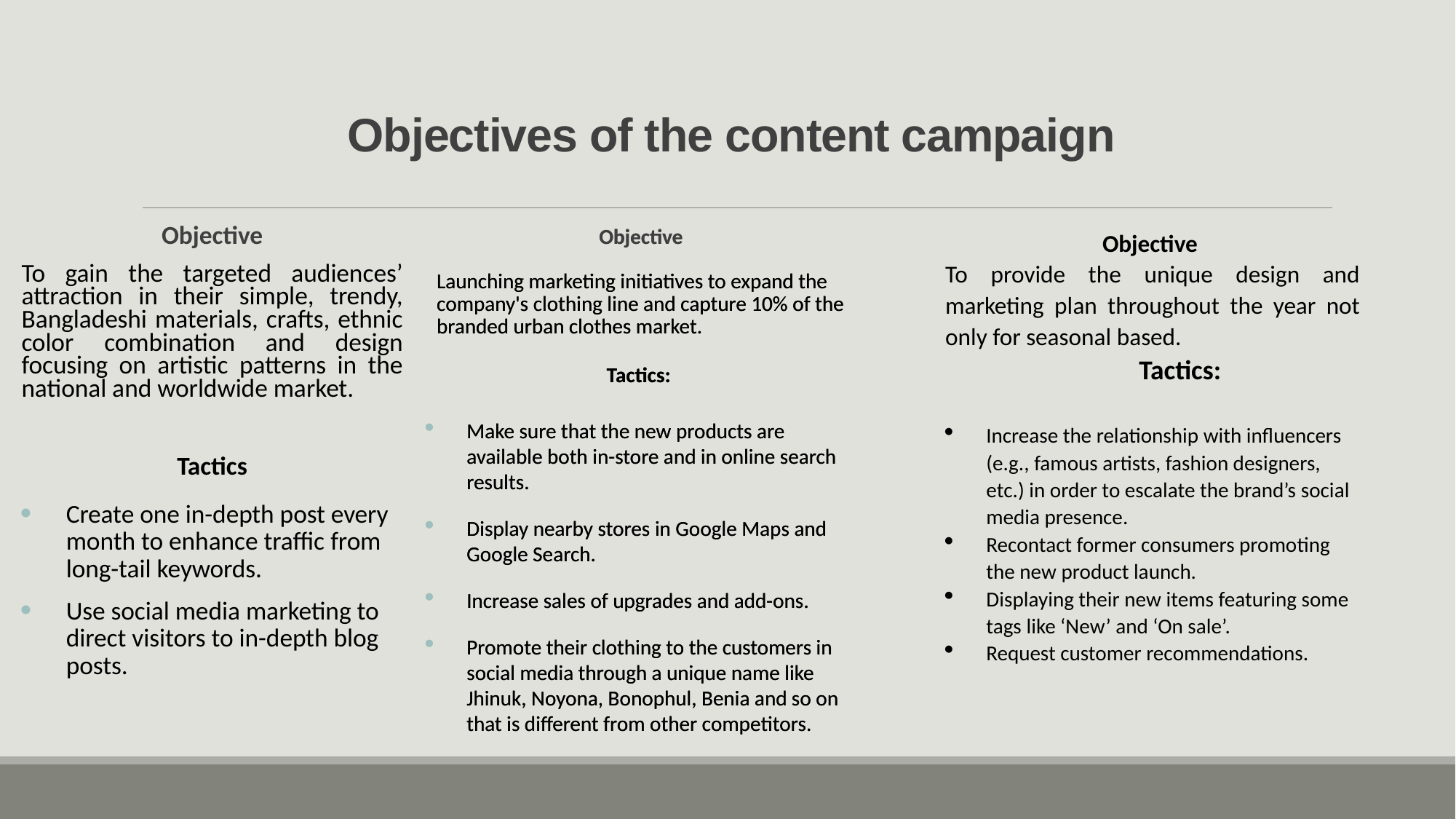

# Objectives of the content campaign
Objective
To gain the targeted audiences’ attraction in their simple, trendy, Bangladeshi materials, crafts, ethnic color combination and design focusing on artistic patterns in the national and worldwide market.

Tactics
Create one in-depth post every month to enhance traffic from long-tail keywords.
Use social media marketing to direct visitors to in-depth blog posts.

Objective
Launching marketing initiatives to expand the company's clothing line and capture 10% of the branded urban clothes market.
Tactics:
Make sure that the new products are available both in-store and in online search results.
Display nearby stores in Google Maps and Google Search.
Increase sales of upgrades and add-ons.
Promote their clothing to the customers in social media through a unique name like Jhinuk, Noyona, Bonophul, Benia and so on that is different from other competitors.

Objective
To provide the unique design and marketing plan throughout the year not only for seasonal based.
Tactics:

Increase the relationship with influencers (e.g., famous artists, fashion designers, etc.) in order to escalate the brand’s social media presence.
Recontact former consumers promoting the new product launch.
Displaying their new items featuring some tags like ‘New’ and ‘On sale’.
Request customer recommendations.

Objective
Launching marketing initiatives to expand the company's clothing line and capture 10% of the branded urban clothes market.
Tactics:
Make sure that the new products are available both in-store and in online search results.
Display nearby stores in Google Maps and Google Search.
Increase sales of upgrades and add-ons.
Promote their clothing to the customers in social media through a unique name like Jhinuk, Noyona, Bonophul, Benia and so on that is different from other competitors.